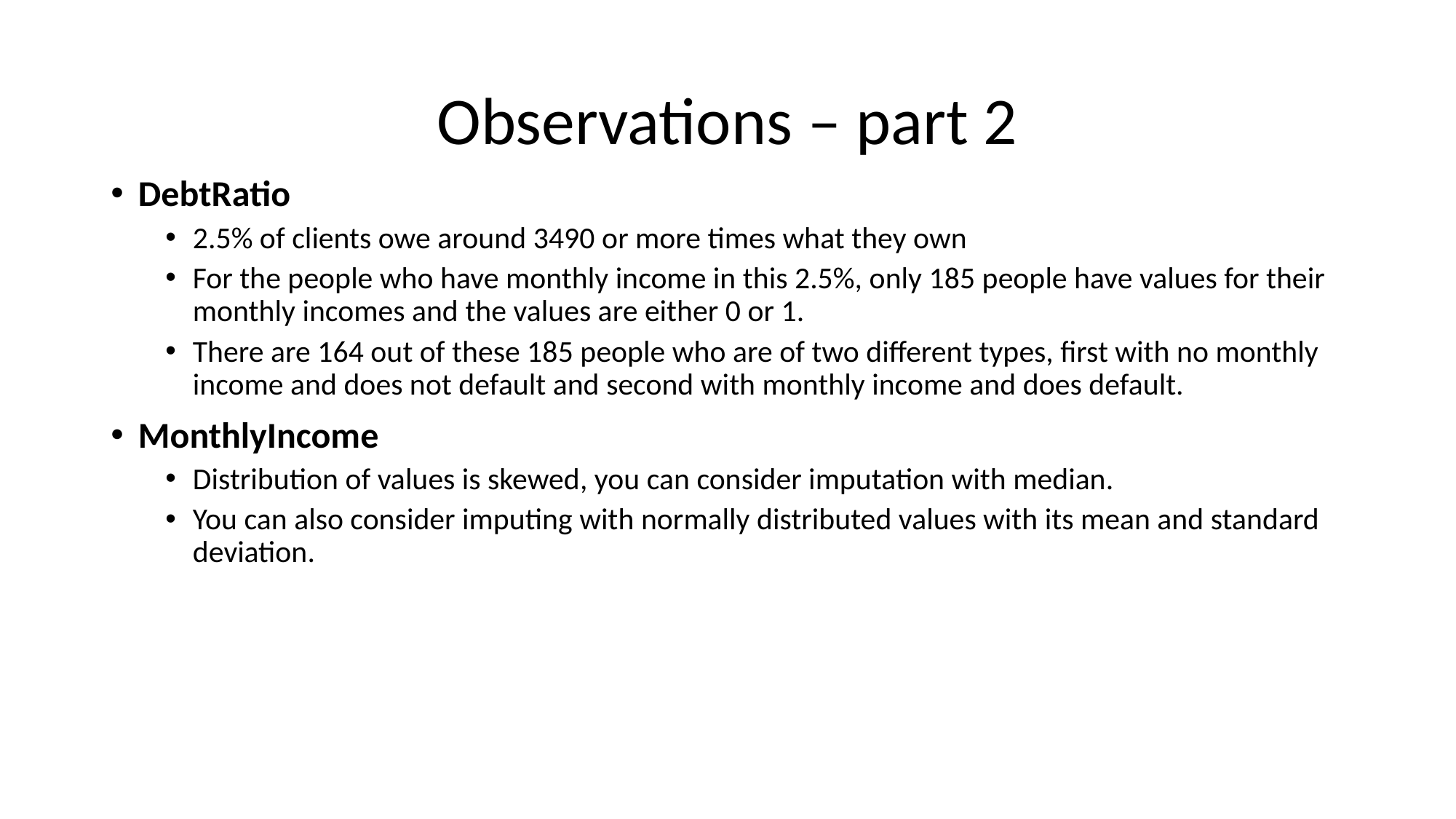

# Observations – part 2
DebtRatio
2.5% of clients owe around 3490 or more times what they own
For the people who have monthly income in this 2.5%, only 185 people have values for their monthly incomes and the values are either 0 or 1.
There are 164 out of these 185 people who are of two different types, first with no monthly income and does not default and second with monthly income and does default.
MonthlyIncome
Distribution of values is skewed, you can consider imputation with median.
You can also consider imputing with normally distributed values with its mean and standard deviation.